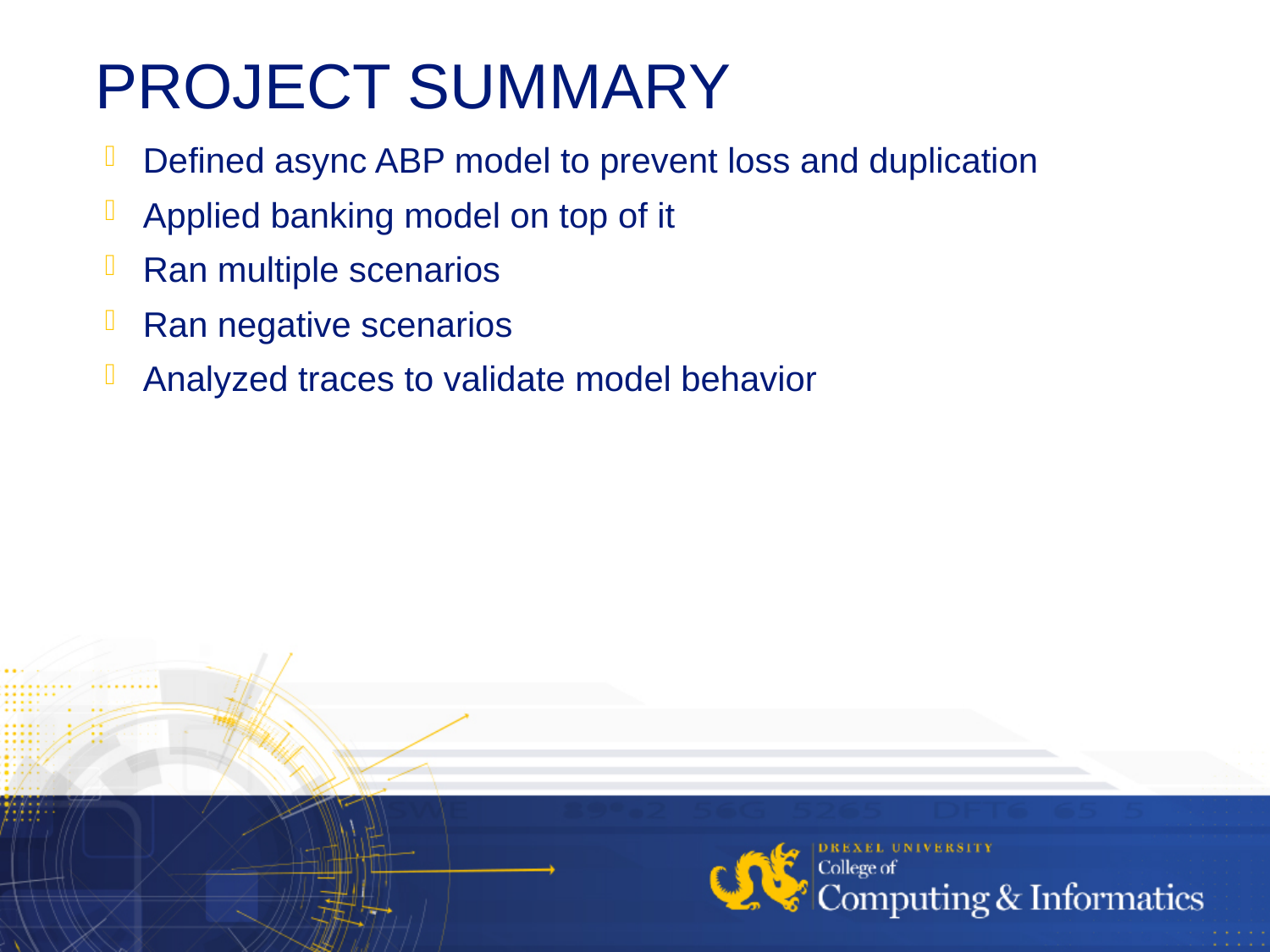

# Project Summary
Defined async ABP model to prevent loss and duplication
Applied banking model on top of it
Ran multiple scenarios
Ran negative scenarios
Analyzed traces to validate model behavior